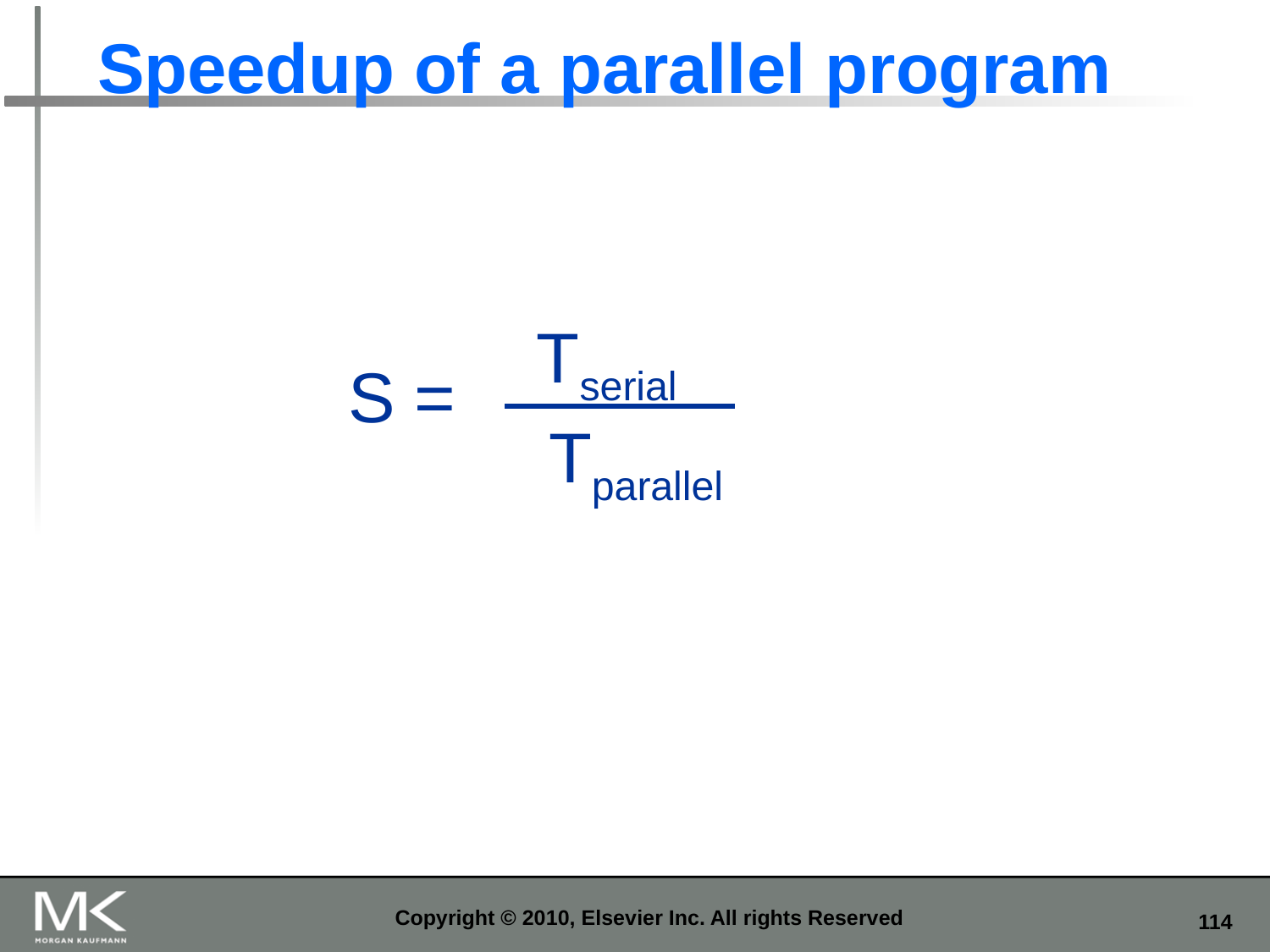

# Speedup of a parallel program
Tserial
S =
Tparallel
Copyright © 2010, Elsevier Inc. All rights Reserved